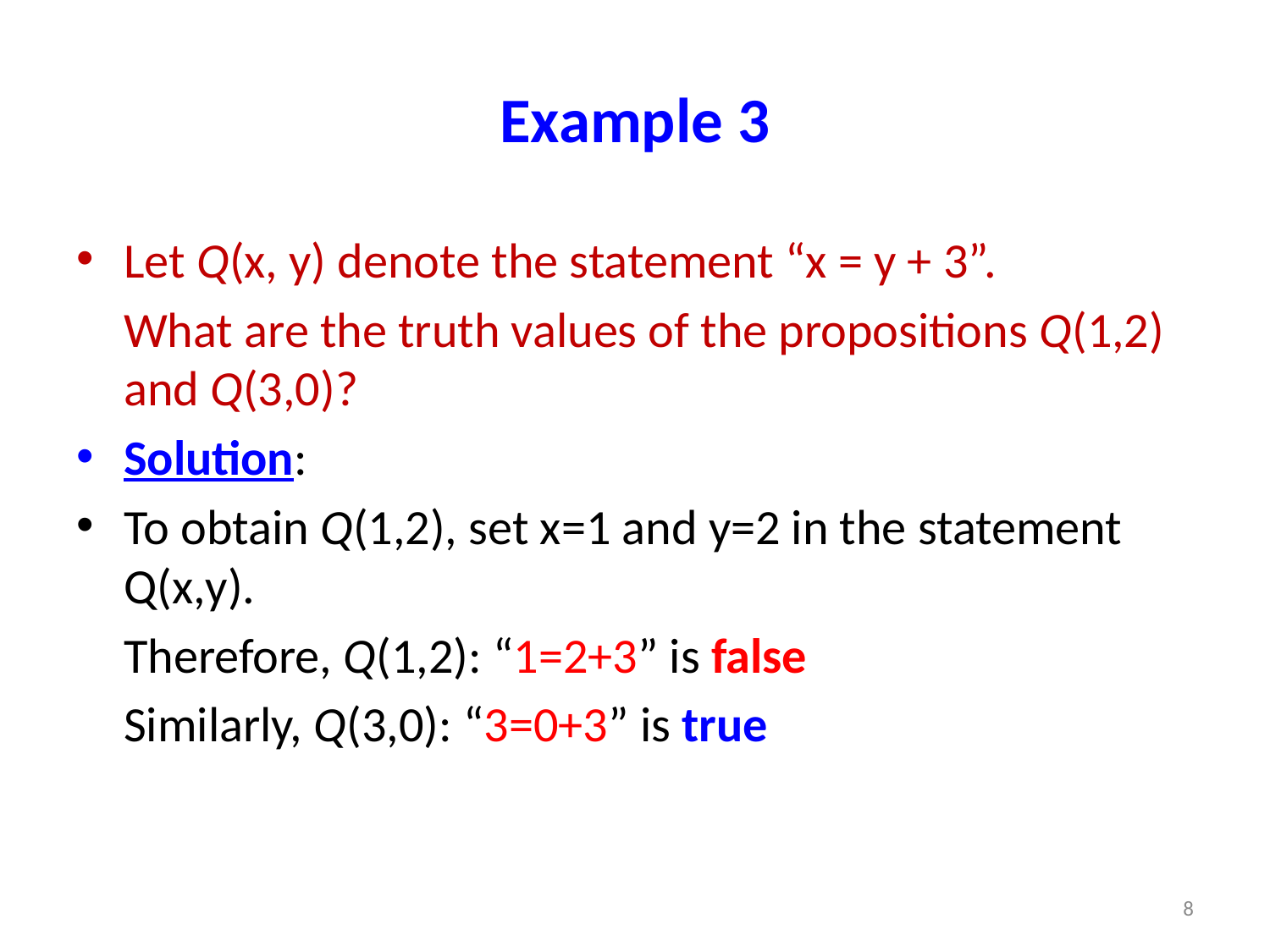

# Example 3
Let Q(x, y) denote the statement “x = y + 3”.
	What are the truth values of the propositions Q(1,2) and Q(3,0)?
Solution:
To obtain Q(1,2), set x=1 and y=2 in the statement Q(x,y).
	Therefore, Q(1,2): “1=2+3” is false
	Similarly, Q(3,0): “3=0+3” is true

8